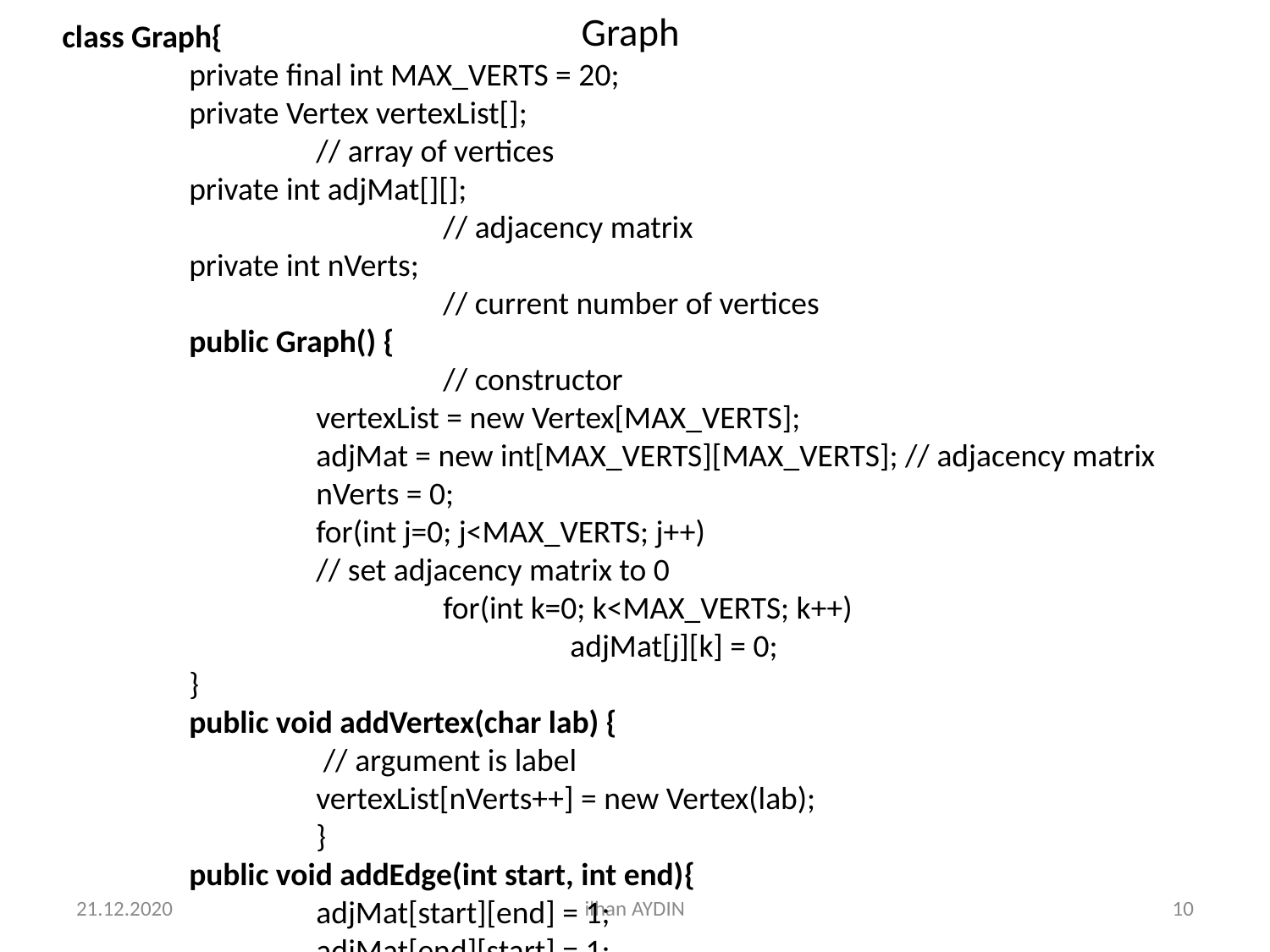

# Graph
class Graph{
	private final int MAX_VERTS = 20;
	private Vertex vertexList[]; 							// array of vertices
	private int adjMat[][]; 								// adjacency matrix
	private int nVerts; 									// current number of vertices
	public Graph() { 									// constructor
		vertexList = new Vertex[MAX_VERTS];
		adjMat = new int[MAX_VERTS][MAX_VERTS]; // adjacency matrix
		nVerts = 0;
		for(int j=0; j<MAX_VERTS; j++) 					// set adjacency matrix to 0
			for(int k=0; k<MAX_VERTS; k++)
				adjMat[j][k] = 0;
	}
	public void addVertex(char lab) {						 // argument is label
		vertexList[nVerts++] = new Vertex(lab);
		}
	public void addEdge(int start, int end){
		adjMat[start][end] = 1;
		adjMat[end][start] = 1;
	}
	public void displayVertex(int v){
		System.out.print(vertexList[v].label);
	}
}
21.12.2020
ilhan AYDIN
10